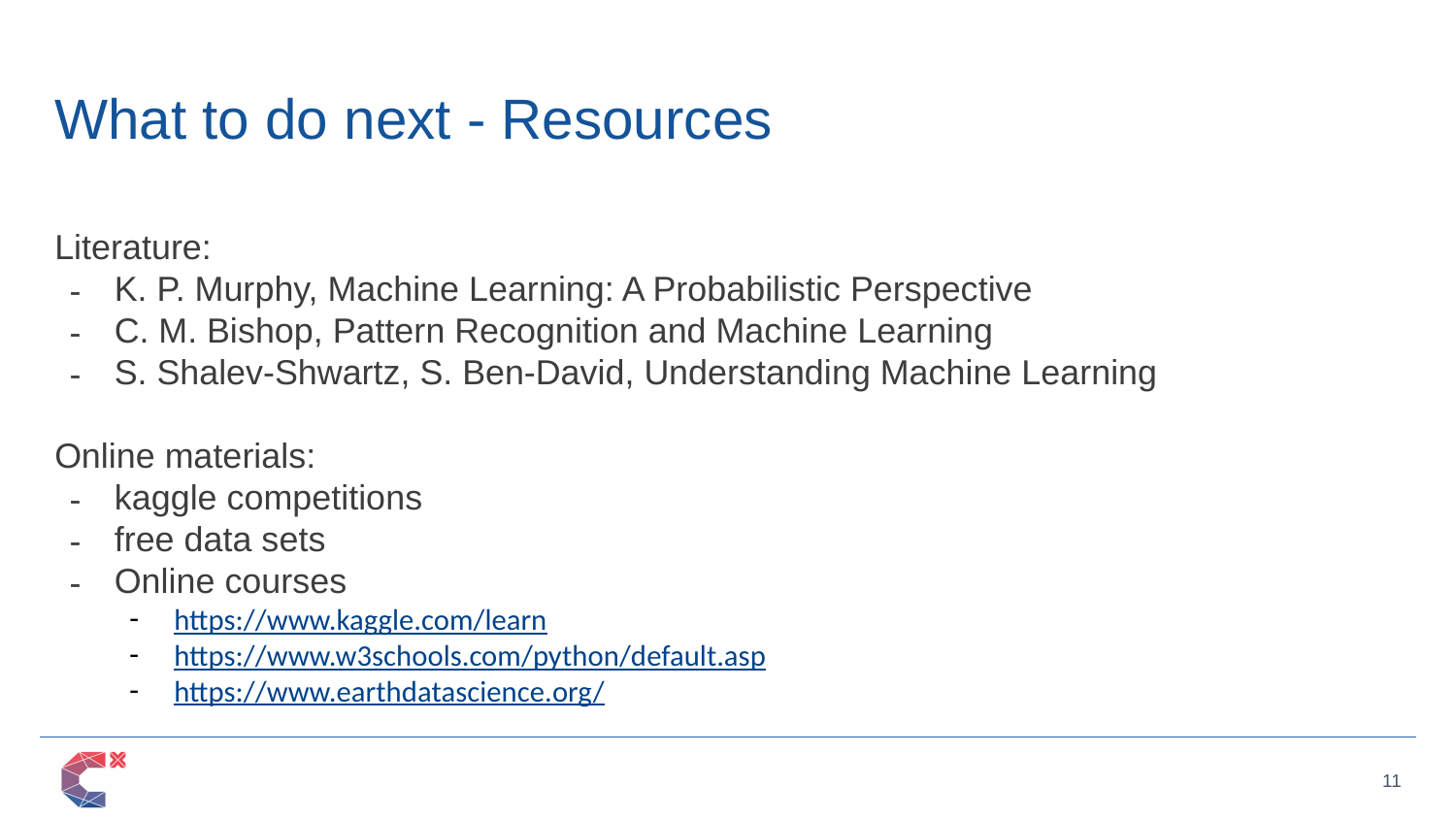

# What to do next - Resources
Literature:
K. P. Murphy, Machine Learning: A Probabilistic Perspective
C. M. Bishop, Pattern Recognition and Machine Learning
S. Shalev-Shwartz, S. Ben-David, Understanding Machine Learning

Online materials:
kaggle competitions
free data sets
Online courses
https://www.kaggle.com/learn
https://www.w3schools.com/python/default.asp
https://www.earthdatascience.org/